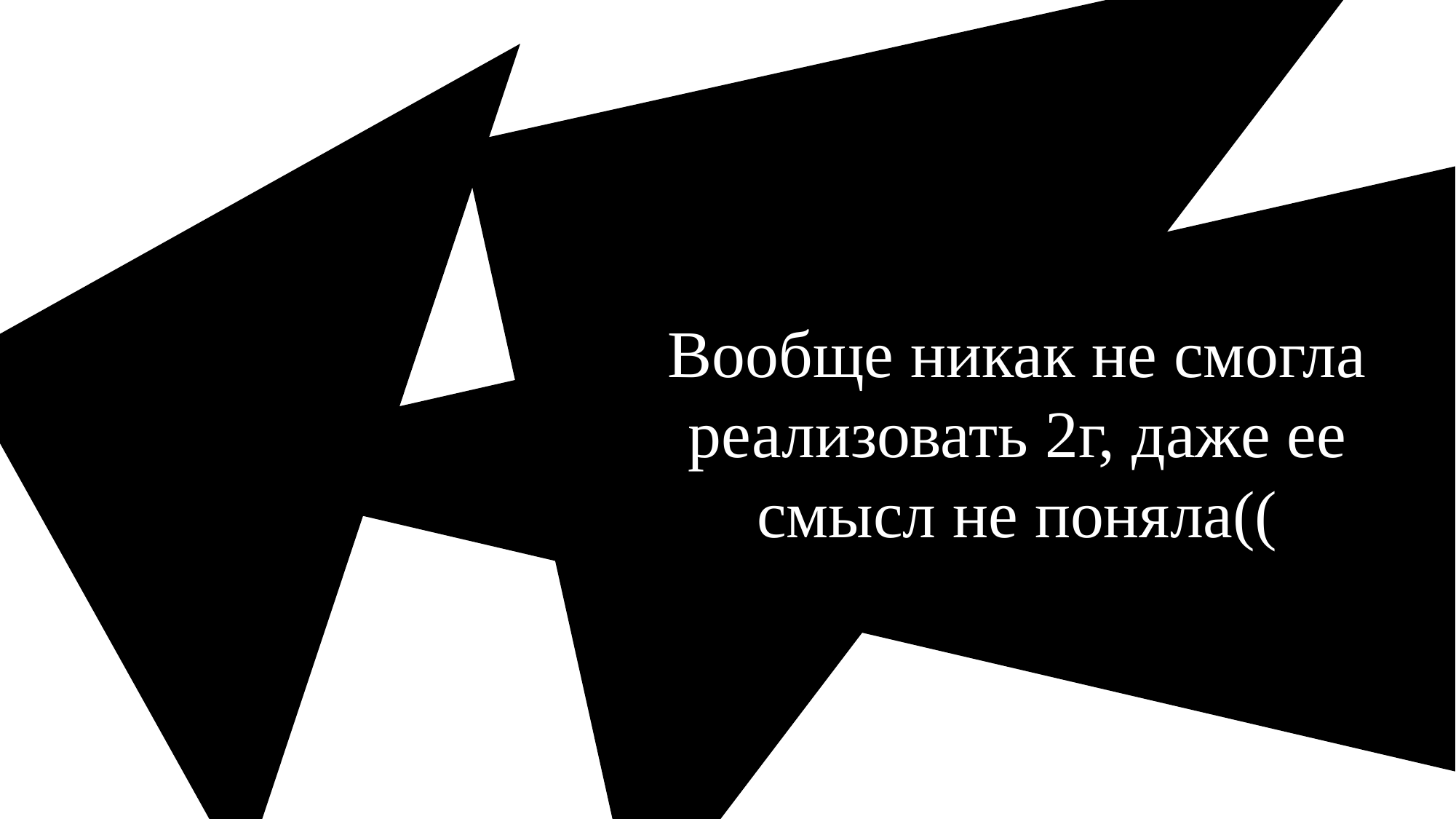

Вообще никак не смогла реализовать 2г, даже ее смысл не поняла((